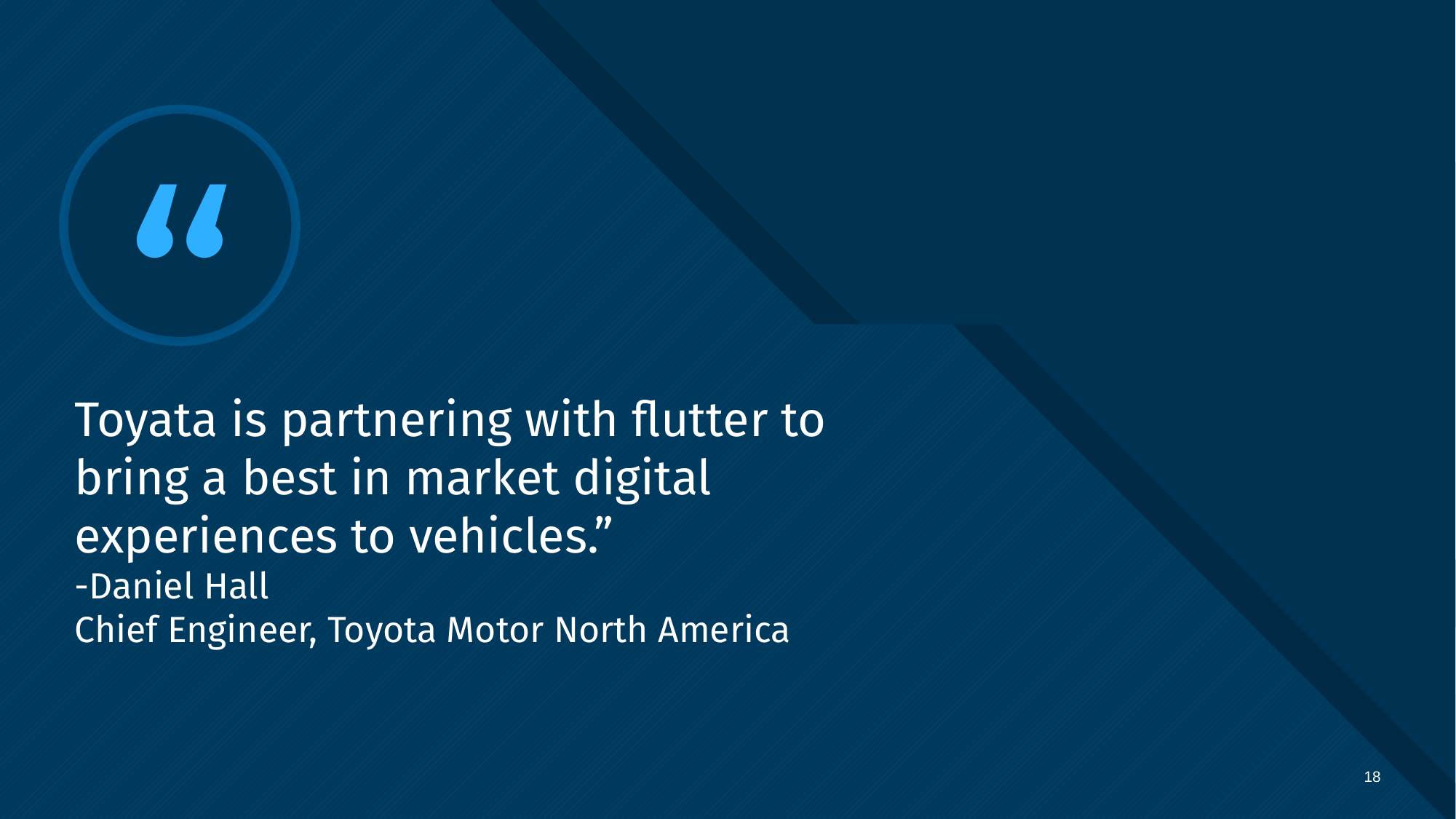

# Toyata is partnering with flutter to bring a best in market digital experiences to vehicles.” -Daniel Hall Chief Engineer, Toyota Motor North America
18